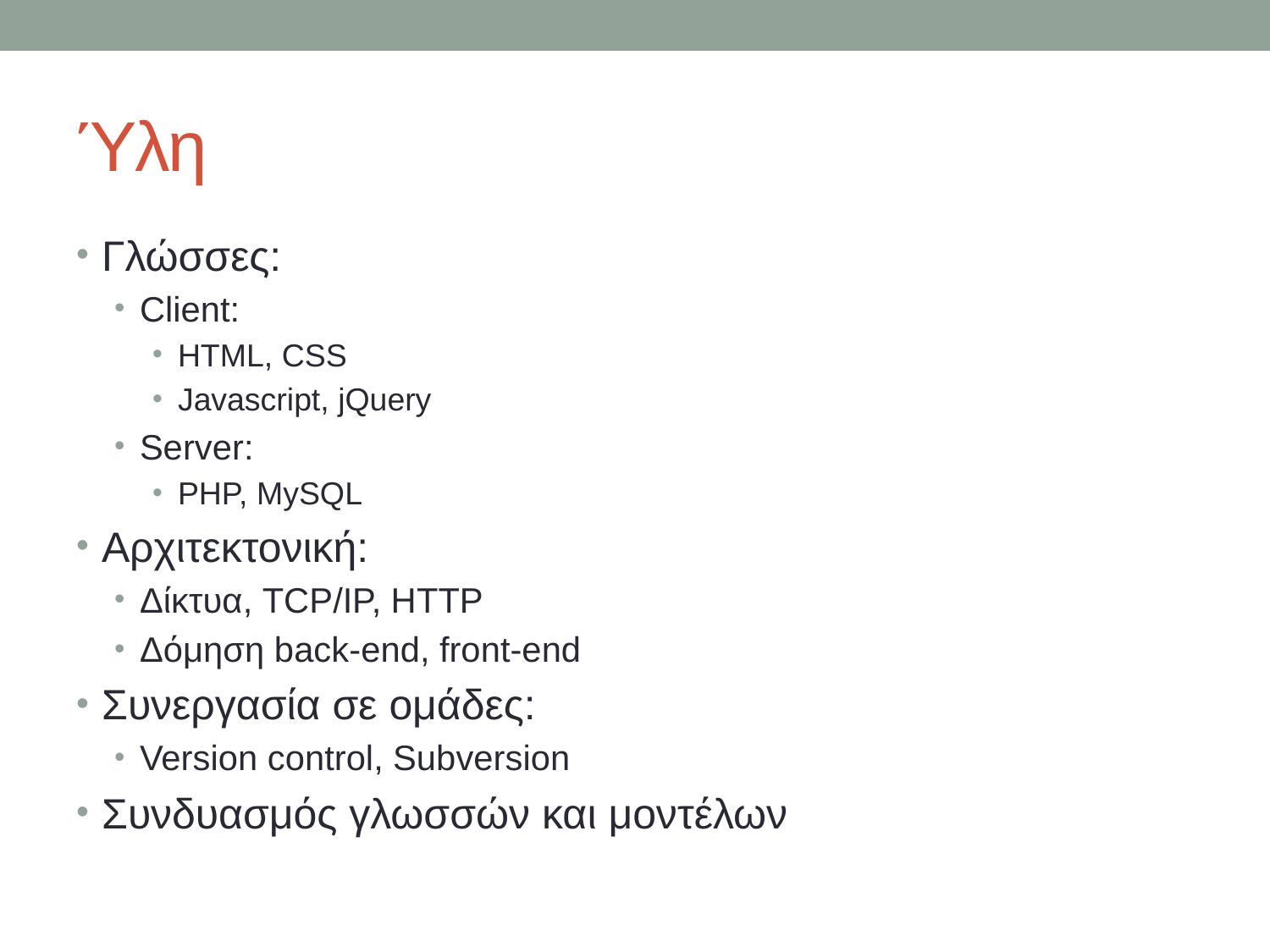

# Ύλη
Γλώσσες:
Client:
HTML, CSS
Javascript, jQuery
Server:
PHP, MySQL
Αρχιτεκτονική:
Δίκτυα, TCP/IP, HTTP
Δόμηση back-end, front-end
Συνεργασία σε ομάδες:
Version control, Subversion
Συνδυασμός γλωσσών και μοντέλων